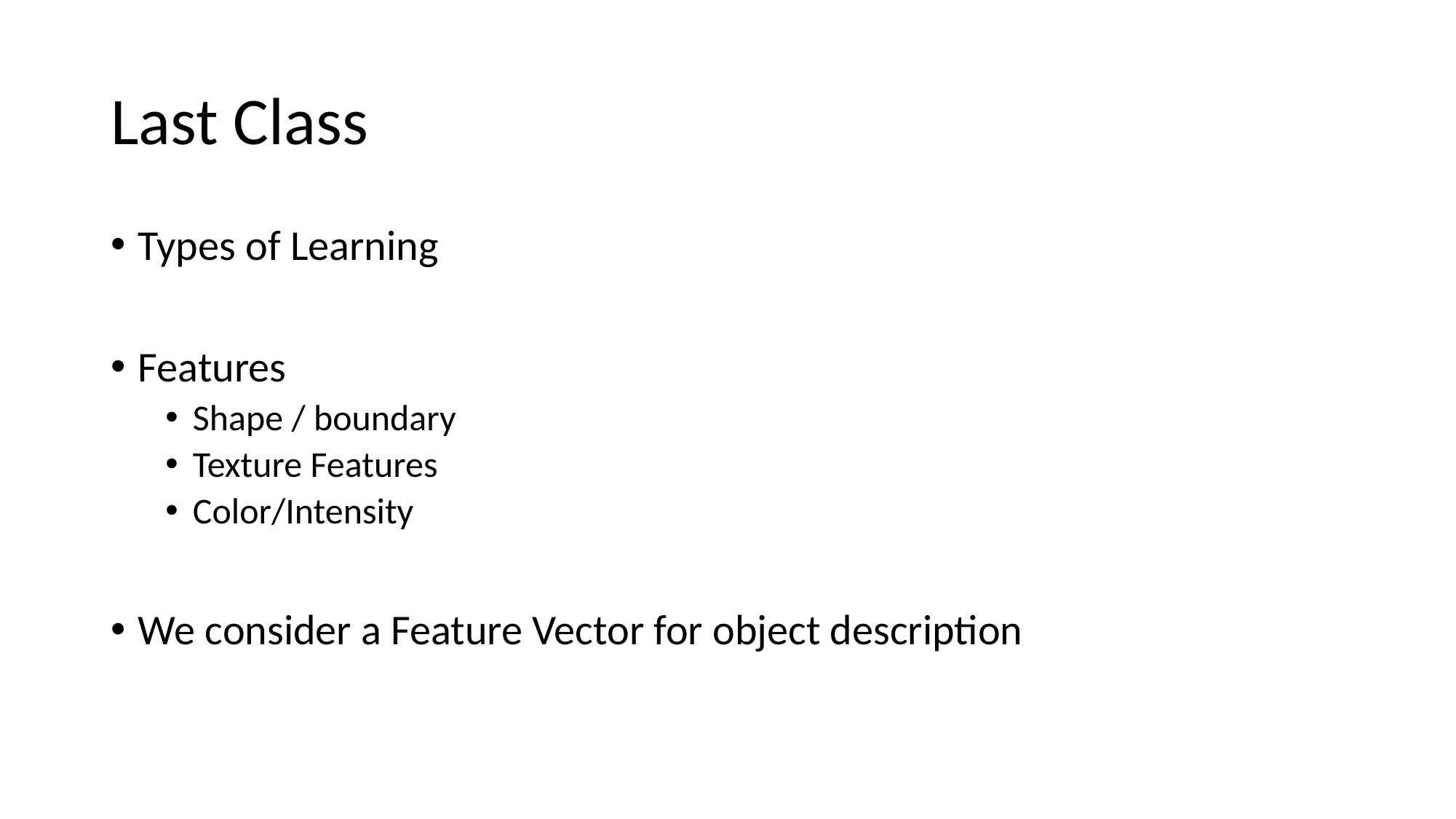

# Last Class
Types of Learning

Features
Shape / boundary
Texture Features
Color/Intensity

We consider a Feature Vector for object description